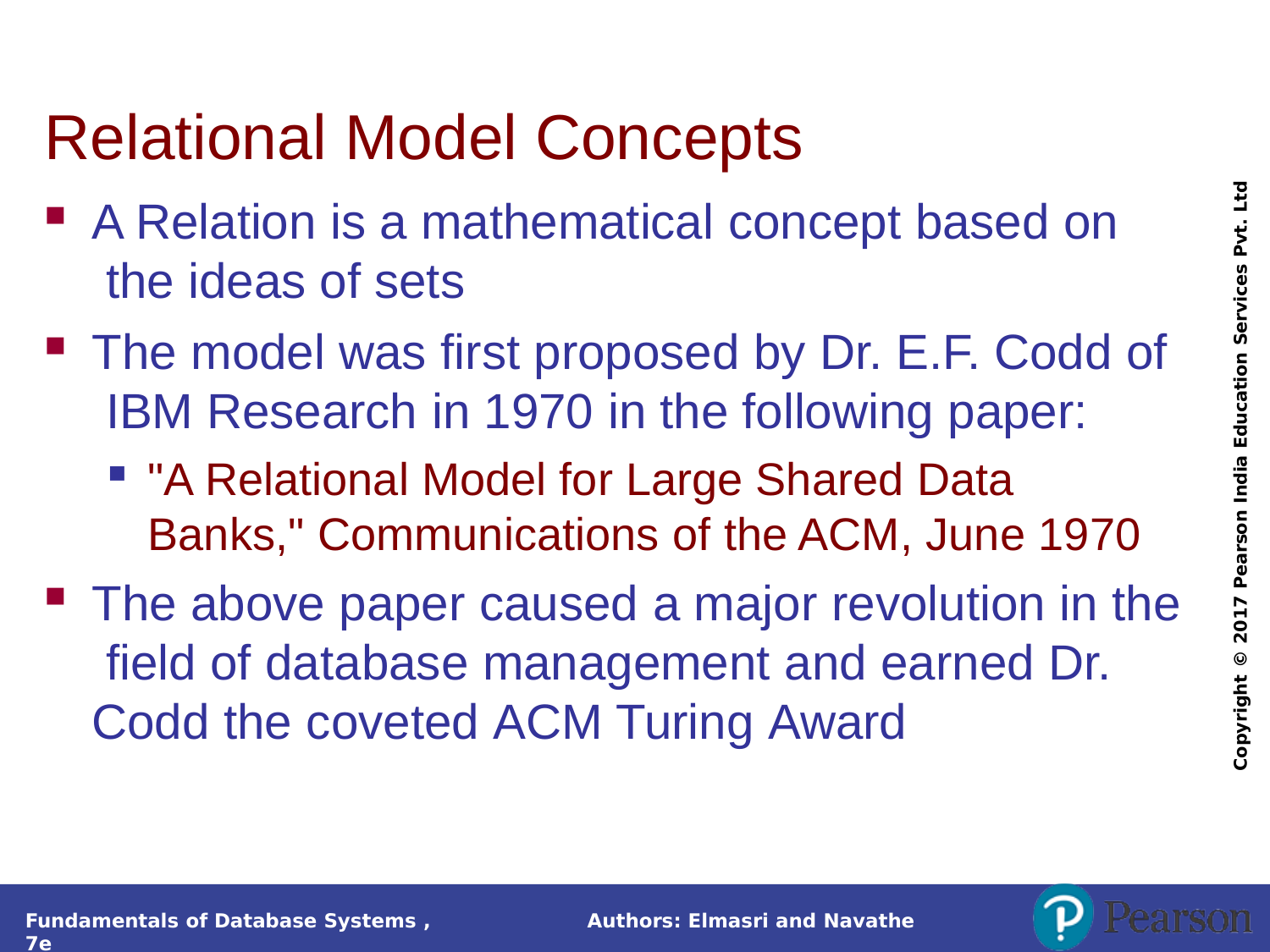

# Relational Model Concepts
Copyright © 2017 Pearson India Education Services Pvt. Ltd
A Relation is a mathematical concept based on  the ideas of sets
The model was first proposed by Dr. E.F. Codd of  IBM Research in 1970 in the following paper:
"A Relational Model for Large Shared Data  Banks," Communications of the ACM, June 1970
The above paper caused a major revolution in the  field of database management and earned Dr.  Codd the coveted ACM Turing Award
Authors: Elmasri and Navathe
Fundamentals of Database Systems , 7e